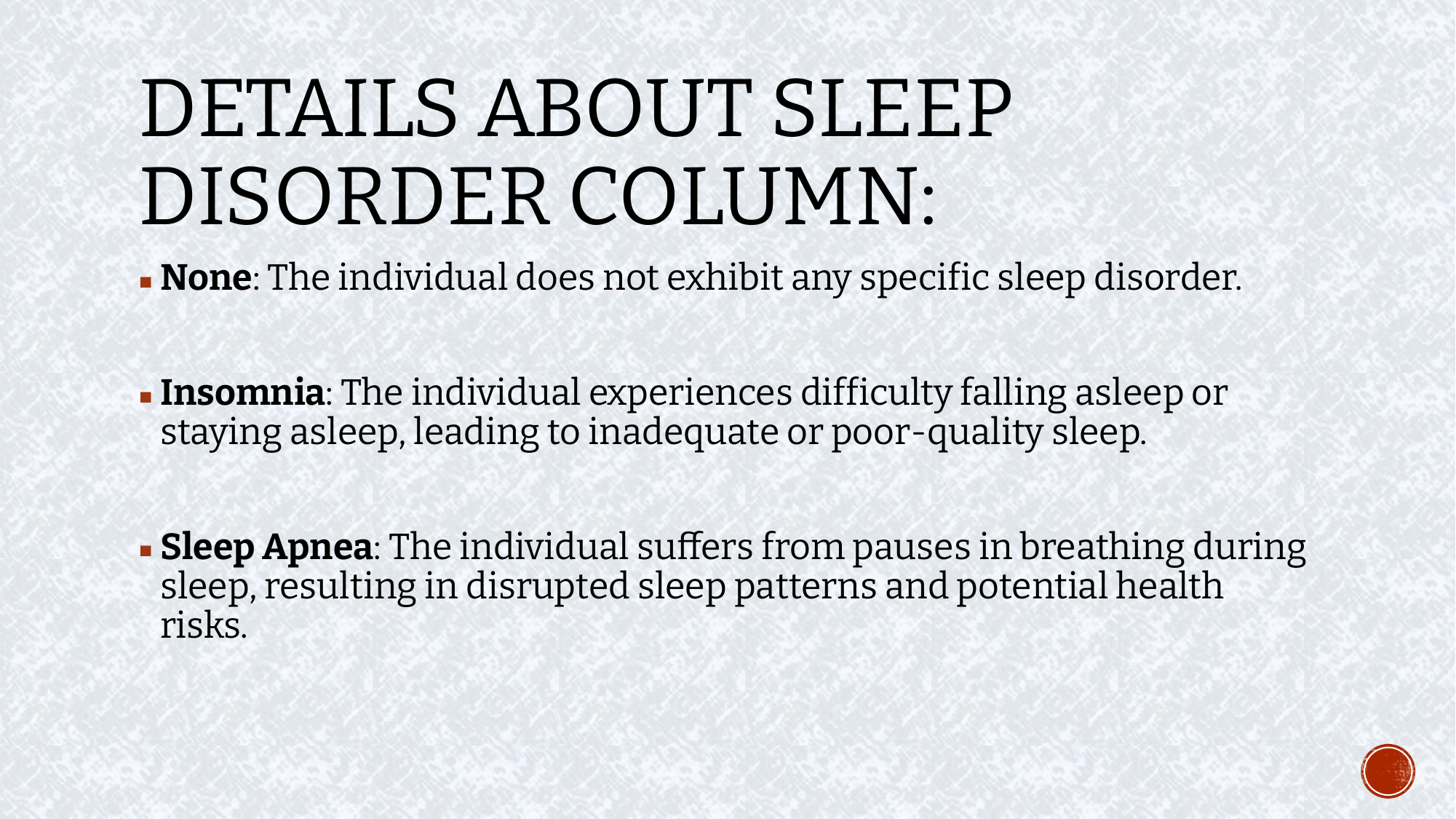

# DETAILS ABOUT SLEEP DISORDER COLUMN:
None: The individual does not exhibit any specific sleep disorder.

Insomnia: The individual experiences difficulty falling asleep or staying asleep, leading to inadequate or poor-quality sleep.

Sleep Apnea: The individual suffers from pauses in breathing during sleep, resulting in disrupted sleep patterns and potential health risks.